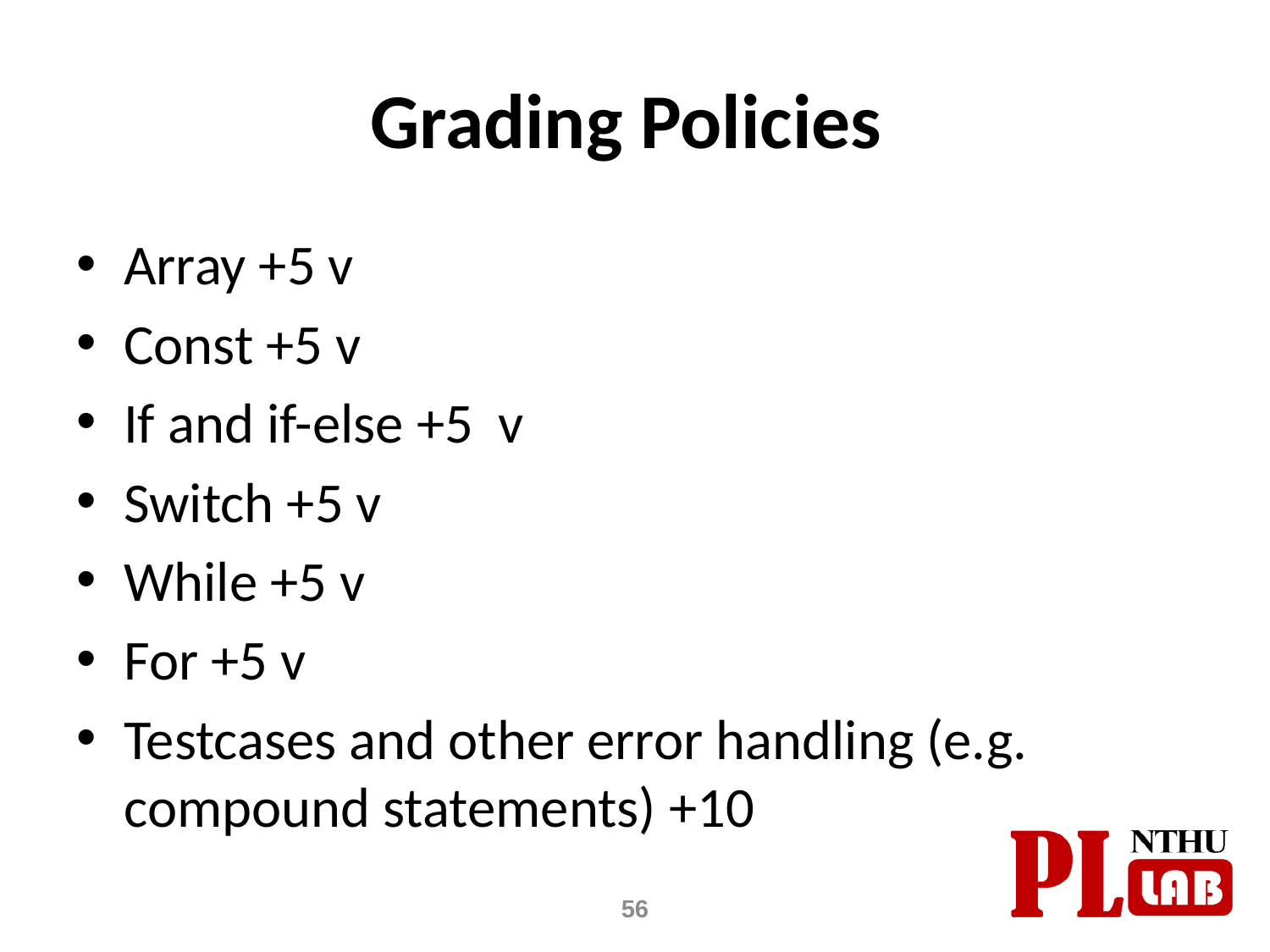

# Grading Policies
Array +5 v
Const +5 v
If and if-else +5  v
Switch +5 v
While +5 v
For +5 v
Testcases and other error handling (e.g. compound statements) +10
56